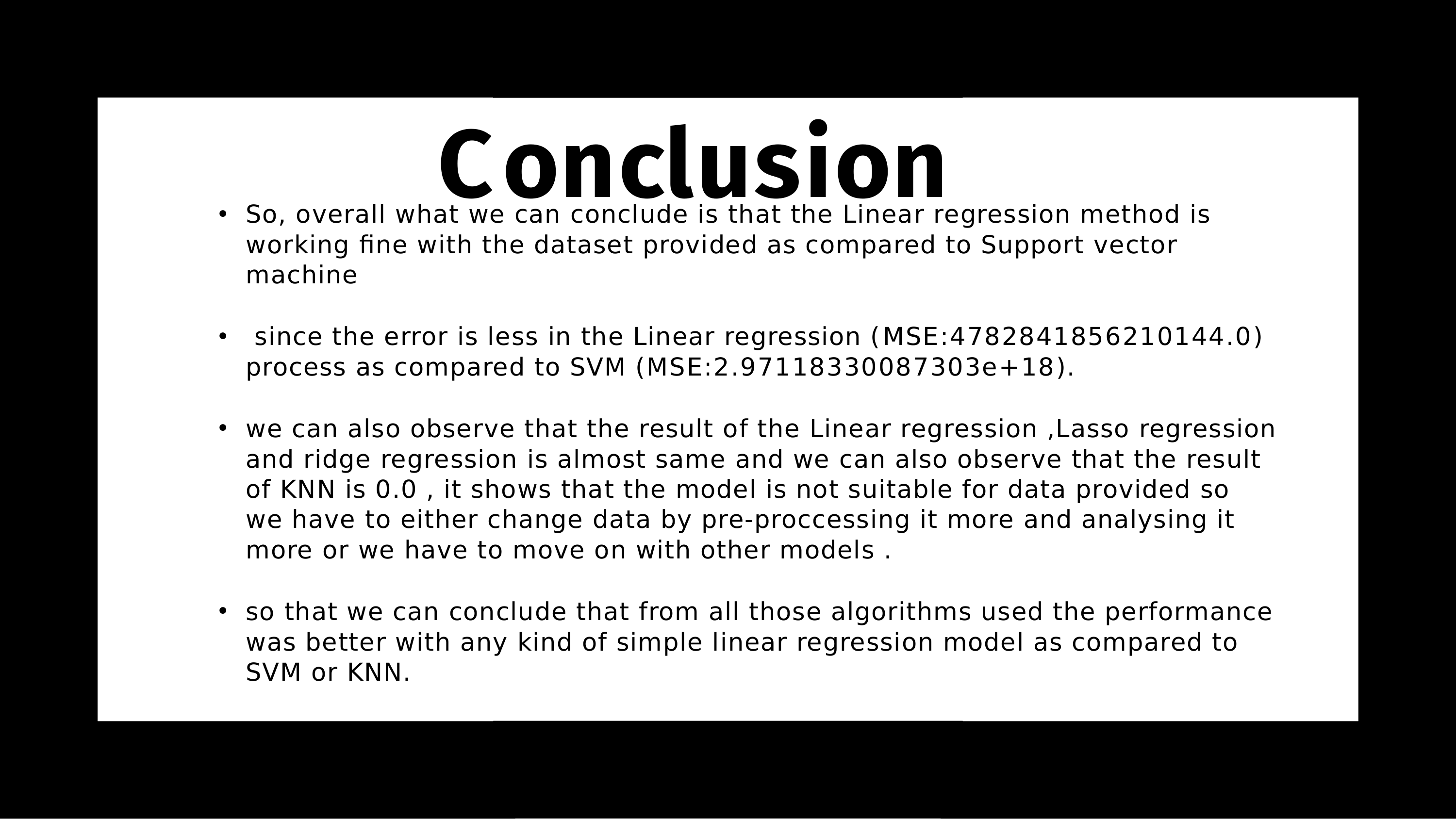

# Conclusion
So, overall what we can conclude is that the Linear regression method is working fine with the dataset provided as compared to Support vector machine

 since the error is less in the Linear regression (MSE:4782841856210144.0) process as compared to SVM (MSE:2.97118330087303e+18).

we can also observe that the result of the Linear regression ,Lasso regression and ridge regression is almost same and we can also observe that the result of KNN is 0.0 , it shows that the model is not suitable for data provided so  we have to either change data by pre-proccessing it more and analysing it more or we have to move on with other models .

so that we can conclude that from all those algorithms used the performance was better with any kind of simple linear regression model as compared to SVM or KNN.